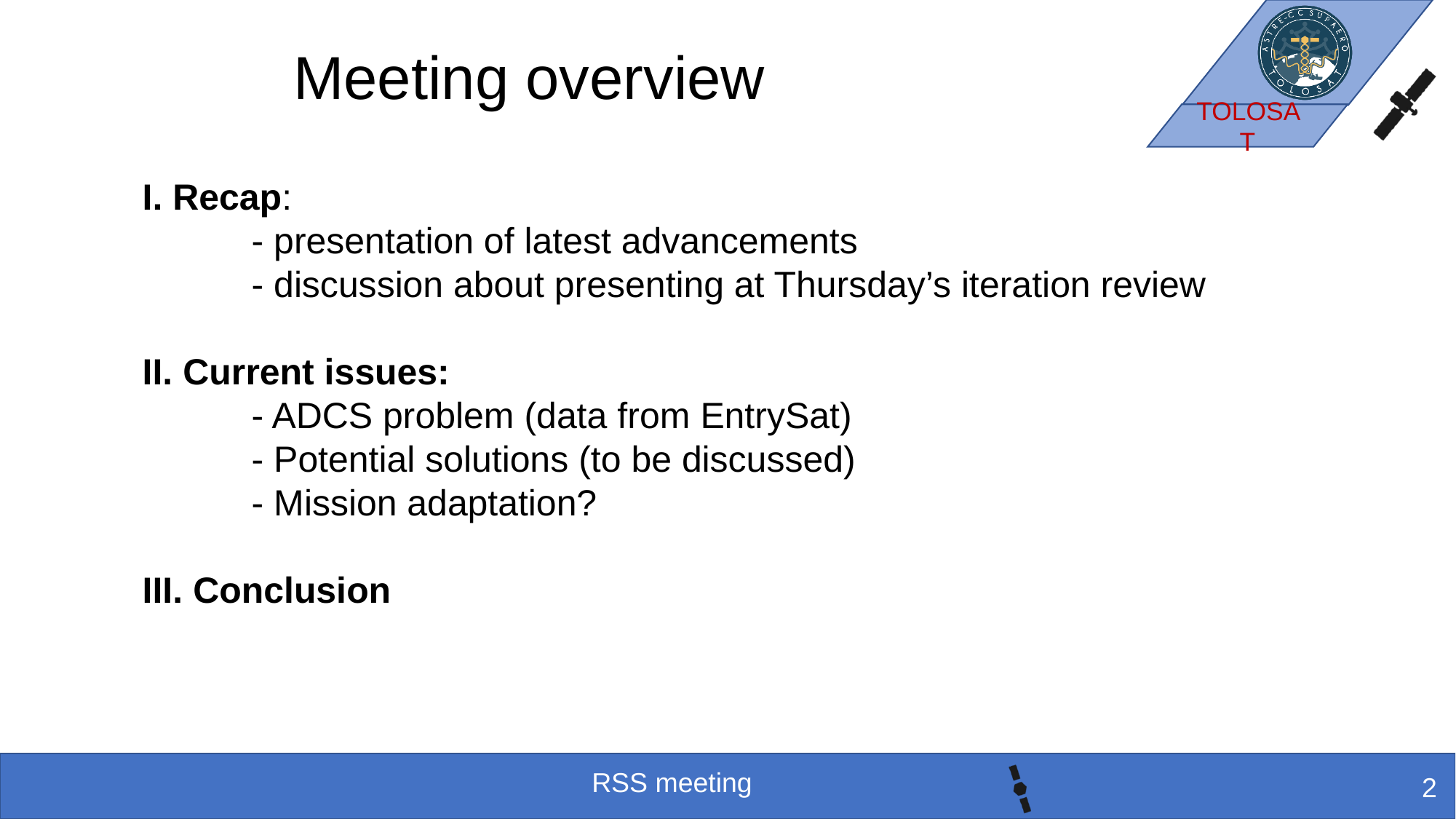

# Meeting overview
	I. Recap:
		- presentation of latest advancements
		- discussion about presenting at Thursday’s iteration review

	II. Current issues:
		- ADCS problem (data from EntrySat)
		- Potential solutions (to be discussed)
		- Mission adaptation?

	III. Conclusion
RSS meeting
2